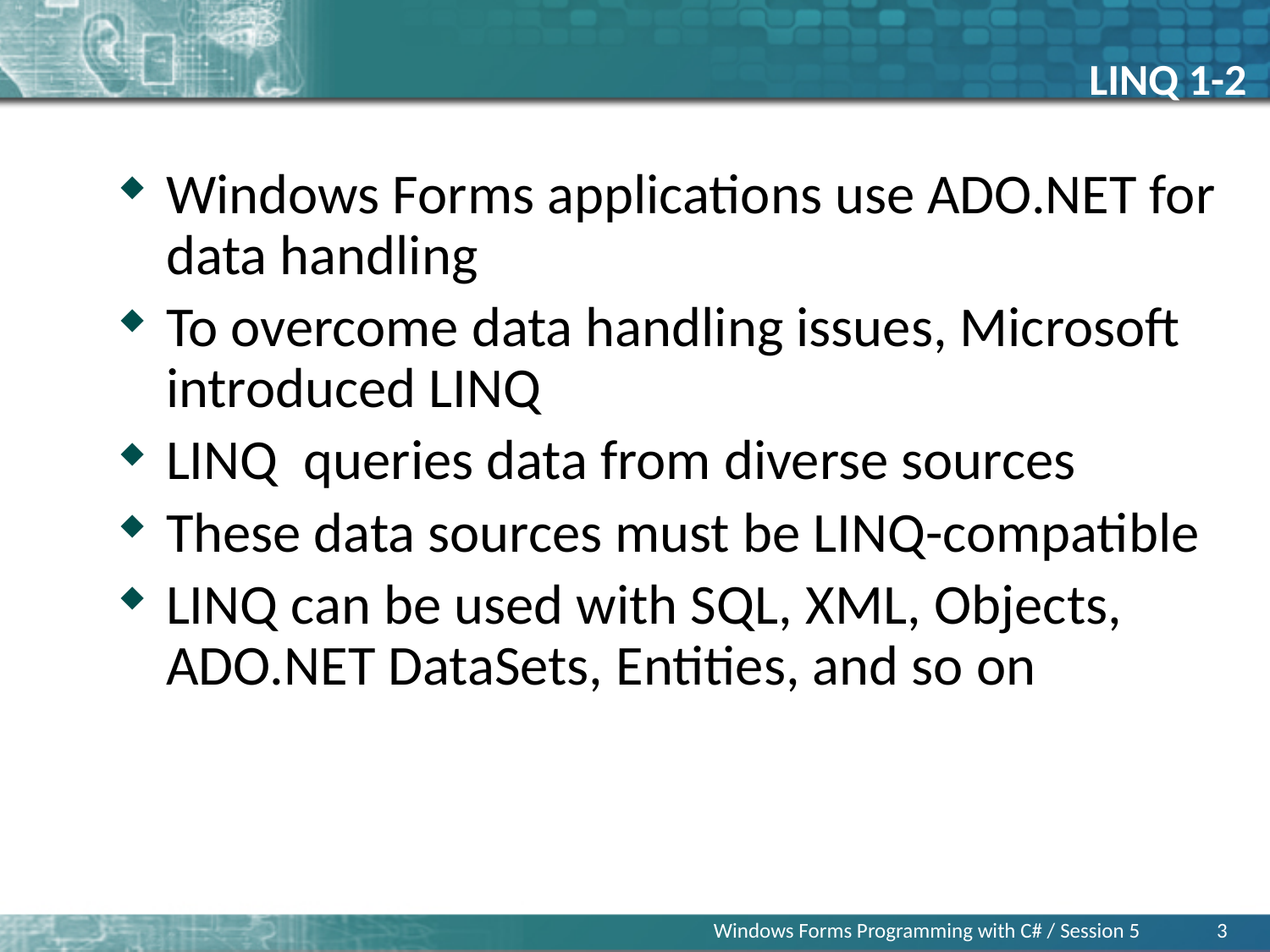

LINQ 1-2
Windows Forms applications use ADO.NET for data handling
To overcome data handling issues, Microsoft introduced LINQ
LINQ  queries data from diverse sources
These data sources must be LINQ-compatible
LINQ can be used with SQL, XML, Objects, ADO.NET DataSets, Entities, and so on

Windows Forms Programming with C# / Session 5
3